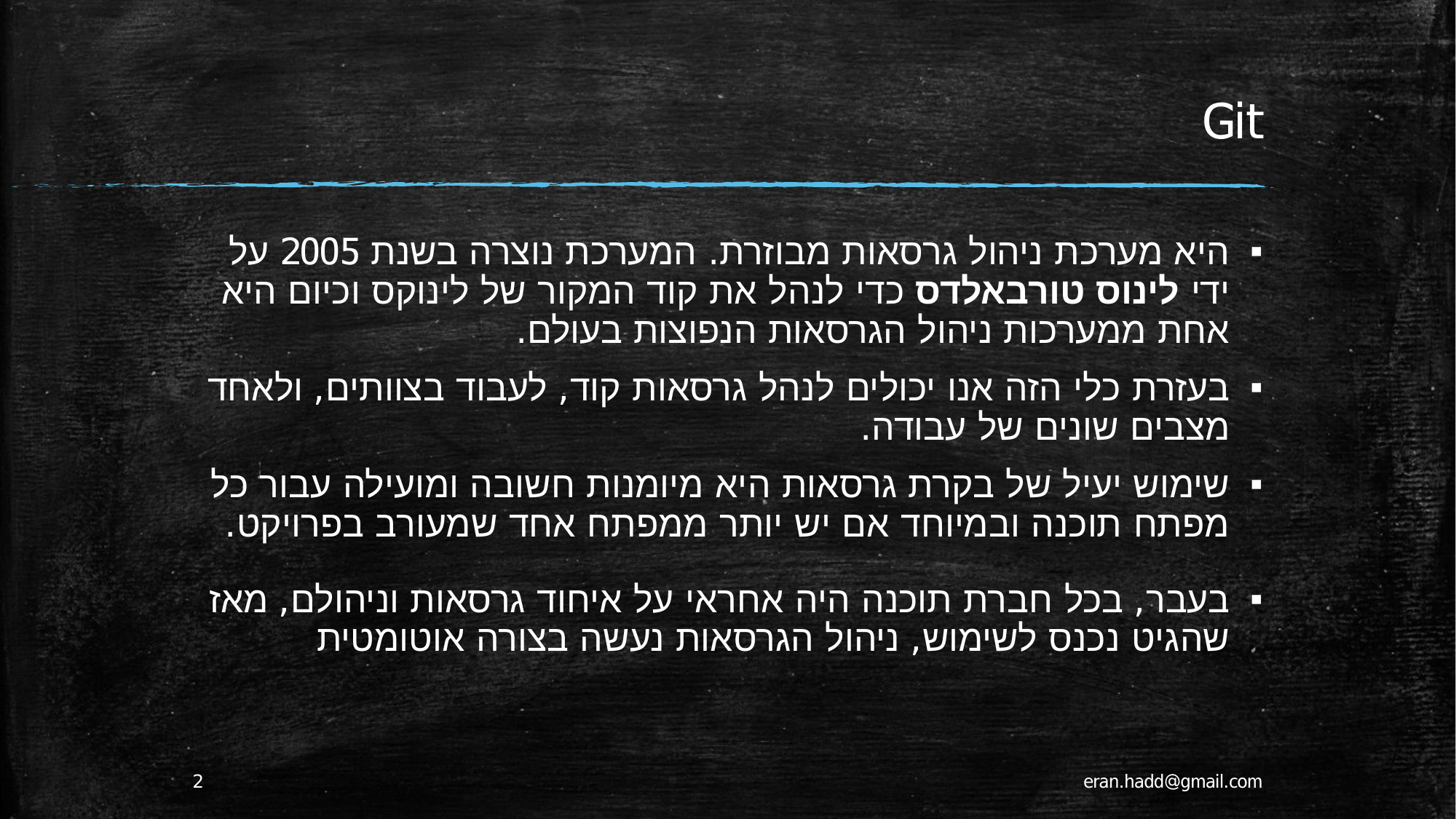

# Git
היא מערכת ניהול גרסאות מבוזרת. המערכת נוצרה בשנת 2005 על ידי לינוס טורבאלדס כדי לנהל את קוד המקור של לינוקס וכיום היא אחת ממערכות ניהול הגרסאות הנפוצות בעולם.
בעזרת כלי הזה אנו יכולים לנהל גרסאות קוד, לעבוד בצוותים, ולאחד מצבים שונים של עבודה.
שימוש יעיל של בקרת גרסאות היא מיומנות חשובה ומועילה עבור כל מפתח תוכנה ובמיוחד אם יש יותר ממפתח אחד שמעורב בפרויקט.
בעבר, בכל חברת תוכנה היה אחראי על איחוד גרסאות וניהולם, מאז שהגיט נכנס לשימוש, ניהול הגרסאות נעשה בצורה אוטומטית
2
eran.hadd@gmail.com